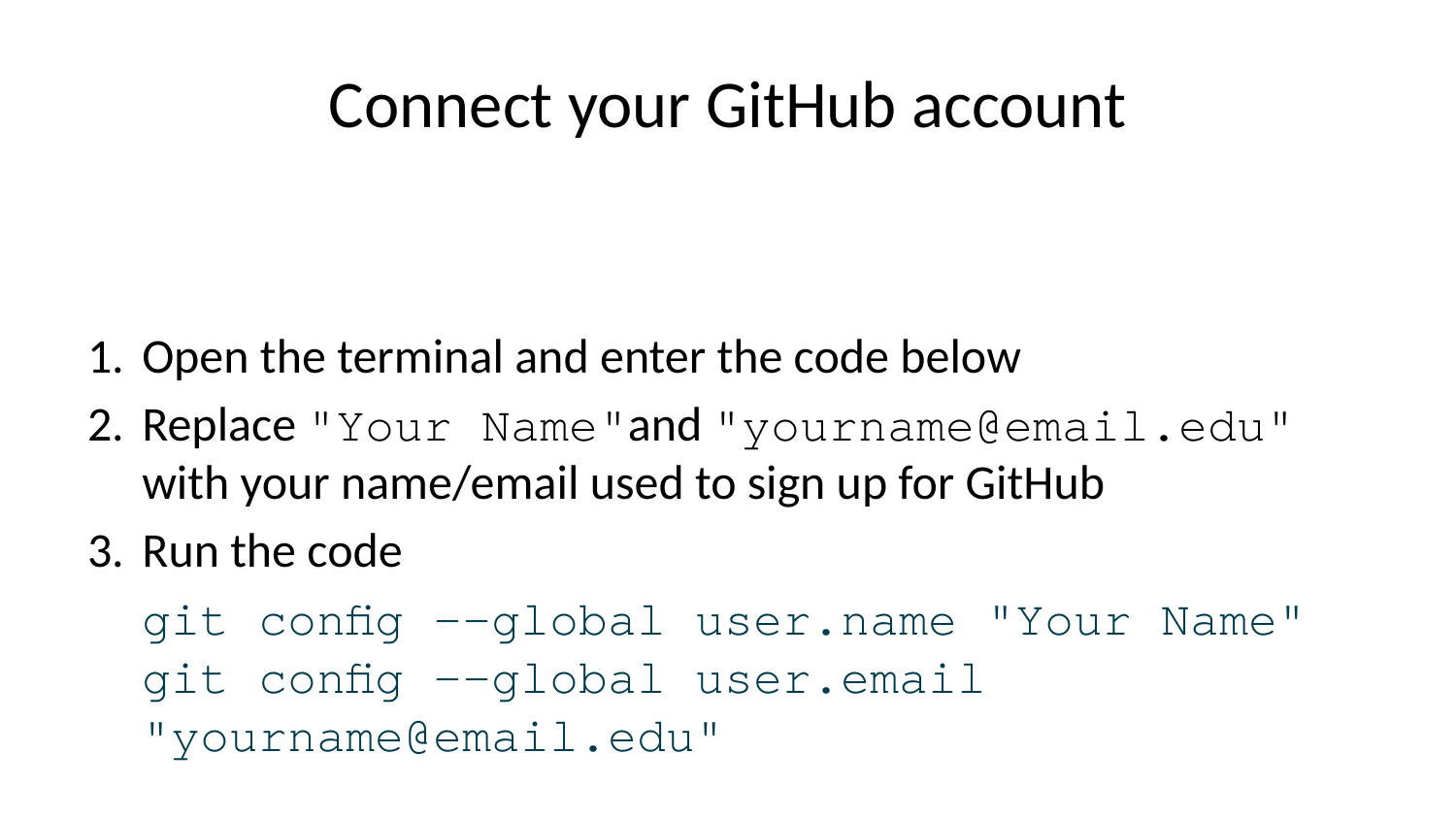

# Connect your GitHub account

Open the terminal and enter the code below
Replace "Your Name"and "yourname@email.edu" with your name/email used to sign up for GitHub
Run the code
git config --global user.name "Your Name"
git config --global user.email "yourname@email.edu"